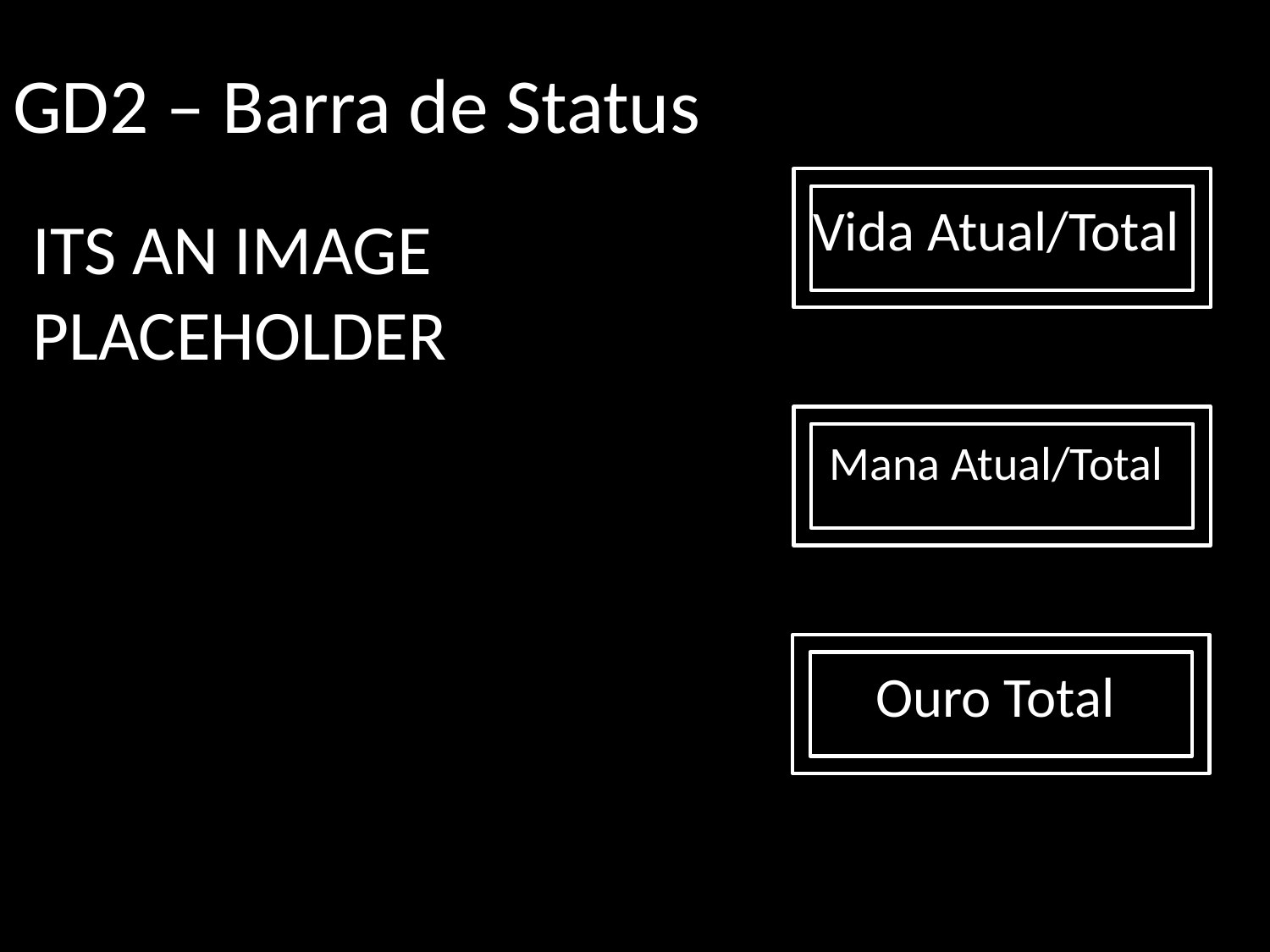

# GD2 – Barra de Status

Vida Atual/Total
ITS AN IMAGE PLACEHOLDER

Mana Atual/Total

Ouro Total